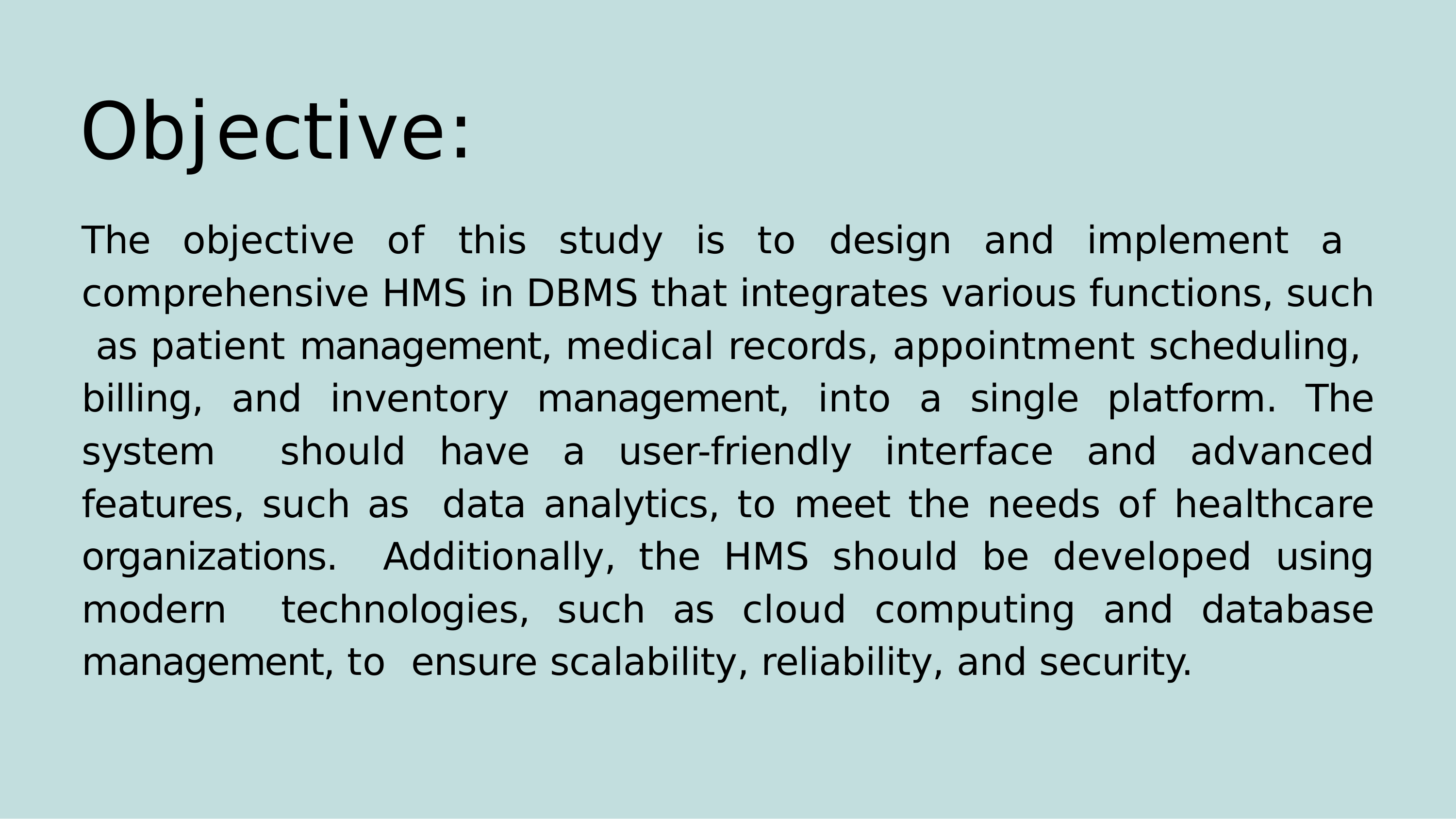

# Objective:
The objective of this study is to design and implement a  comprehensive HMS in DBMS that integrates various functions, such  as patient management, medical records, appointment scheduling,  billing, and inventory management, into a single platform. The system  should have a user-friendly interface and advanced features, such as  data analytics, to meet the needs of healthcare organizations.  Additionally, the HMS should be developed using modern  technologies, such as cloud computing and database management, to  ensure scalability, reliability, and security.